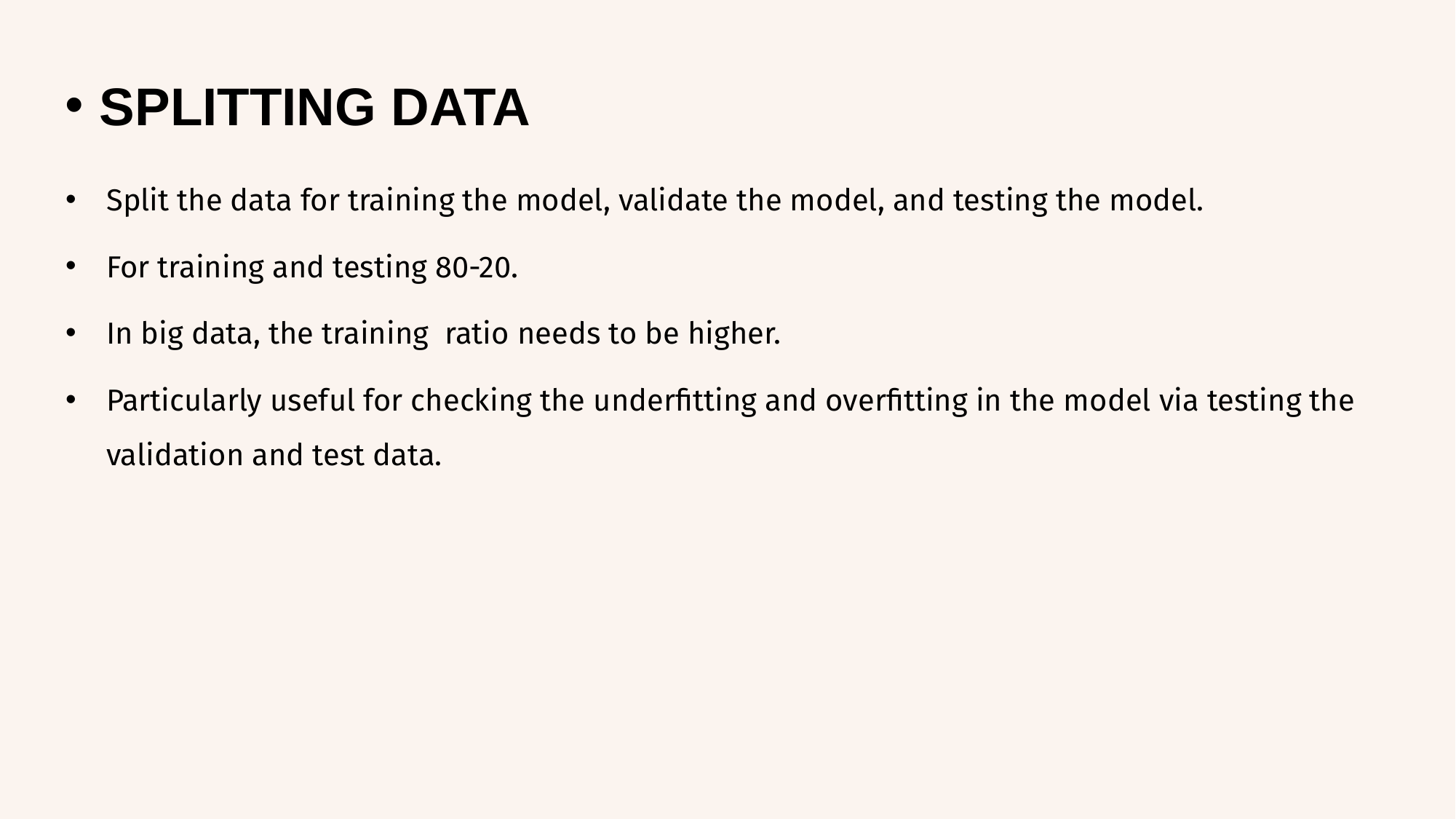

SPLITTING DATA
Split the data for training the model, validate the model, and testing the model.
For training and testing 80-20.
In big data, the training  ratio needs to be higher.
Particularly useful for checking the underfitting and overfitting in the model via testing the validation and test data.